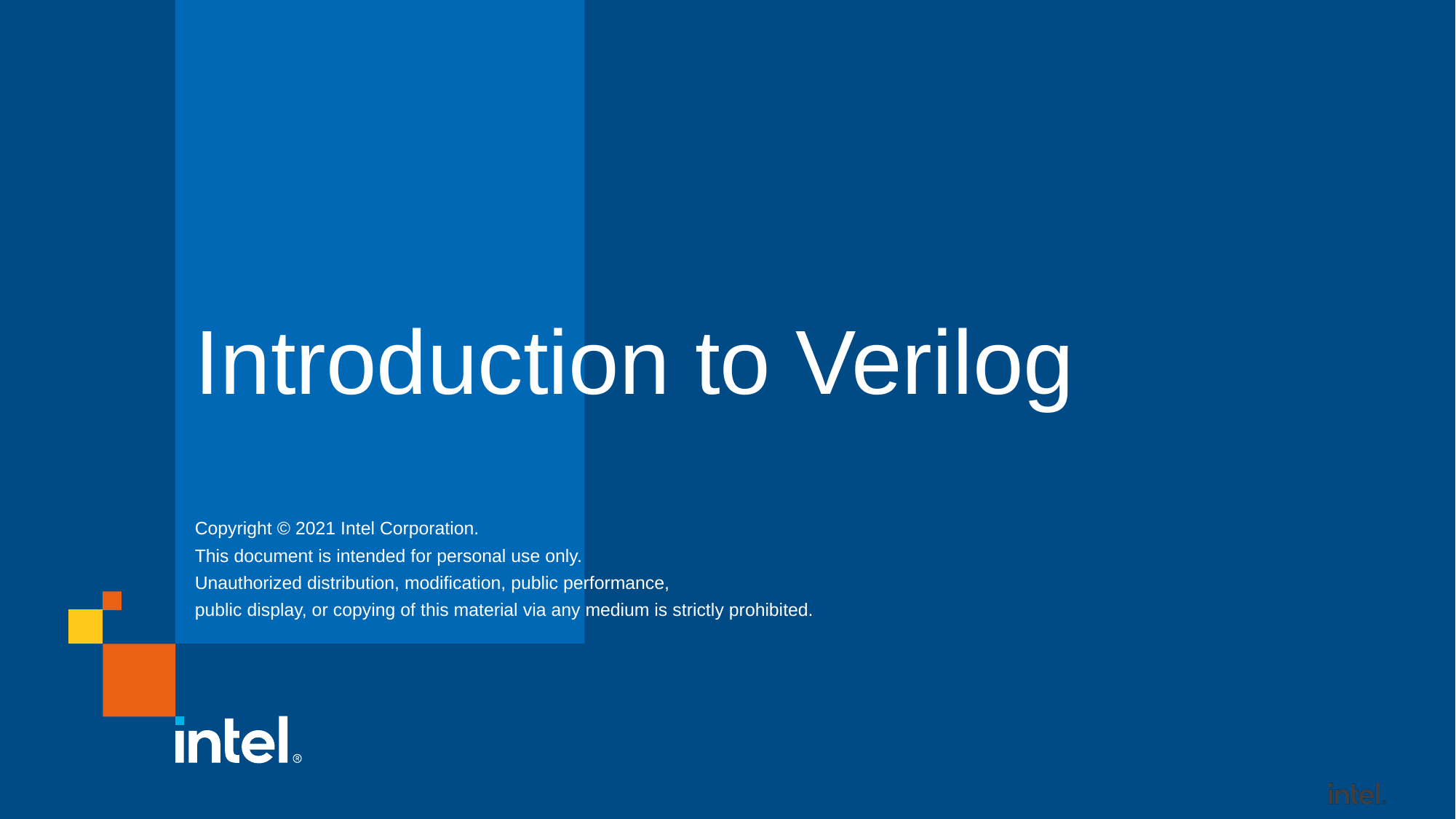

# Introduction to Verilog

Copyright © 2021 Intel Corporation.
This document is intended for personal use only.
Unauthorized distribution, modification, public performance,
public display, or copying of this material via any medium is strictly prohibited.